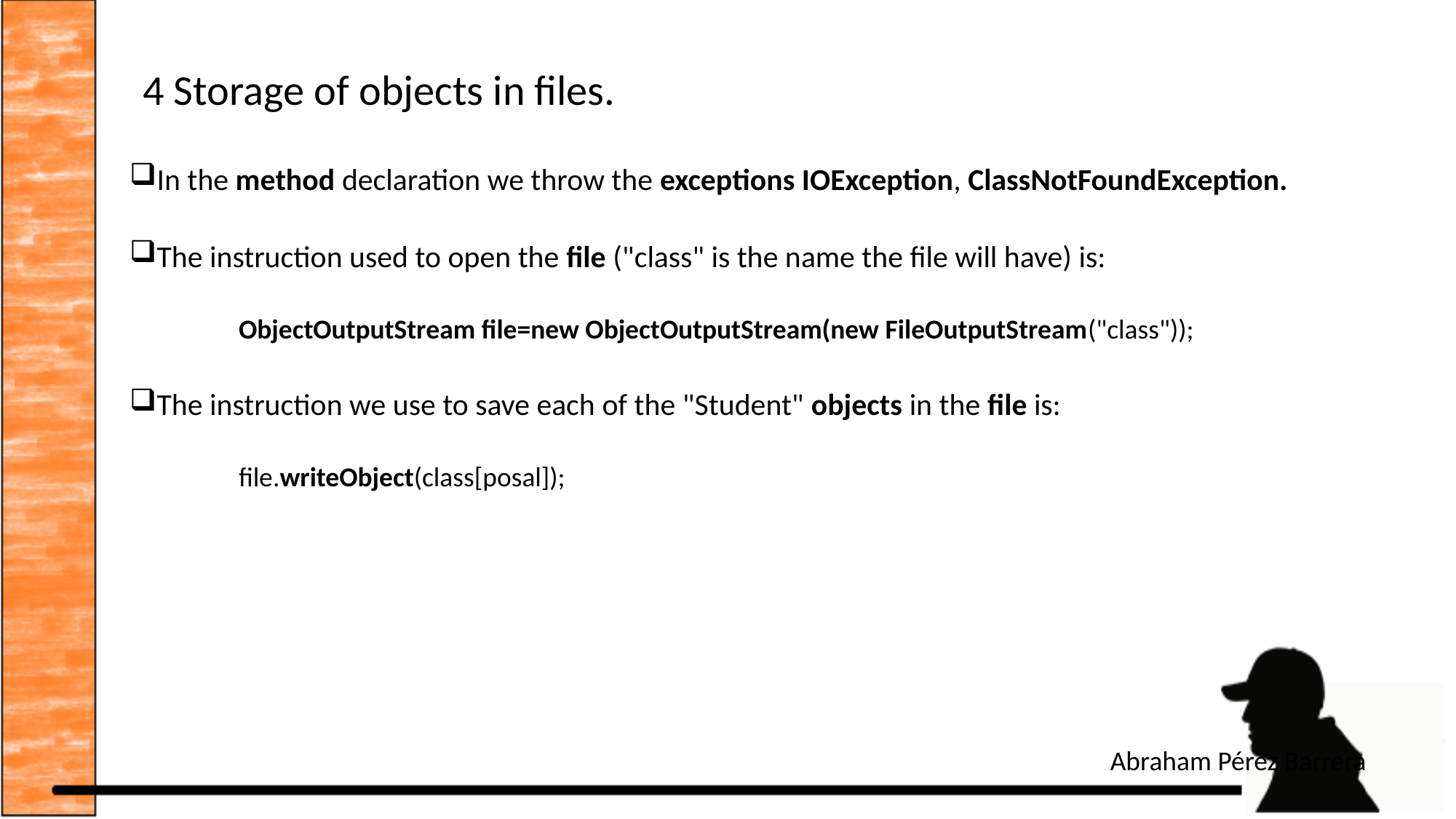

# 4 Storage of objects in files.
In the method declaration we throw the exceptions IOException, ClassNotFoundException.
The instruction used to open the file ("class" is the name the file will have) is:
  	ObjectOutputStream file=new ObjectOutputStream(new FileOutputStream("class"));
The instruction we use to save each of the "Student" objects in the file is:
	file.writeObject(class[posal]);